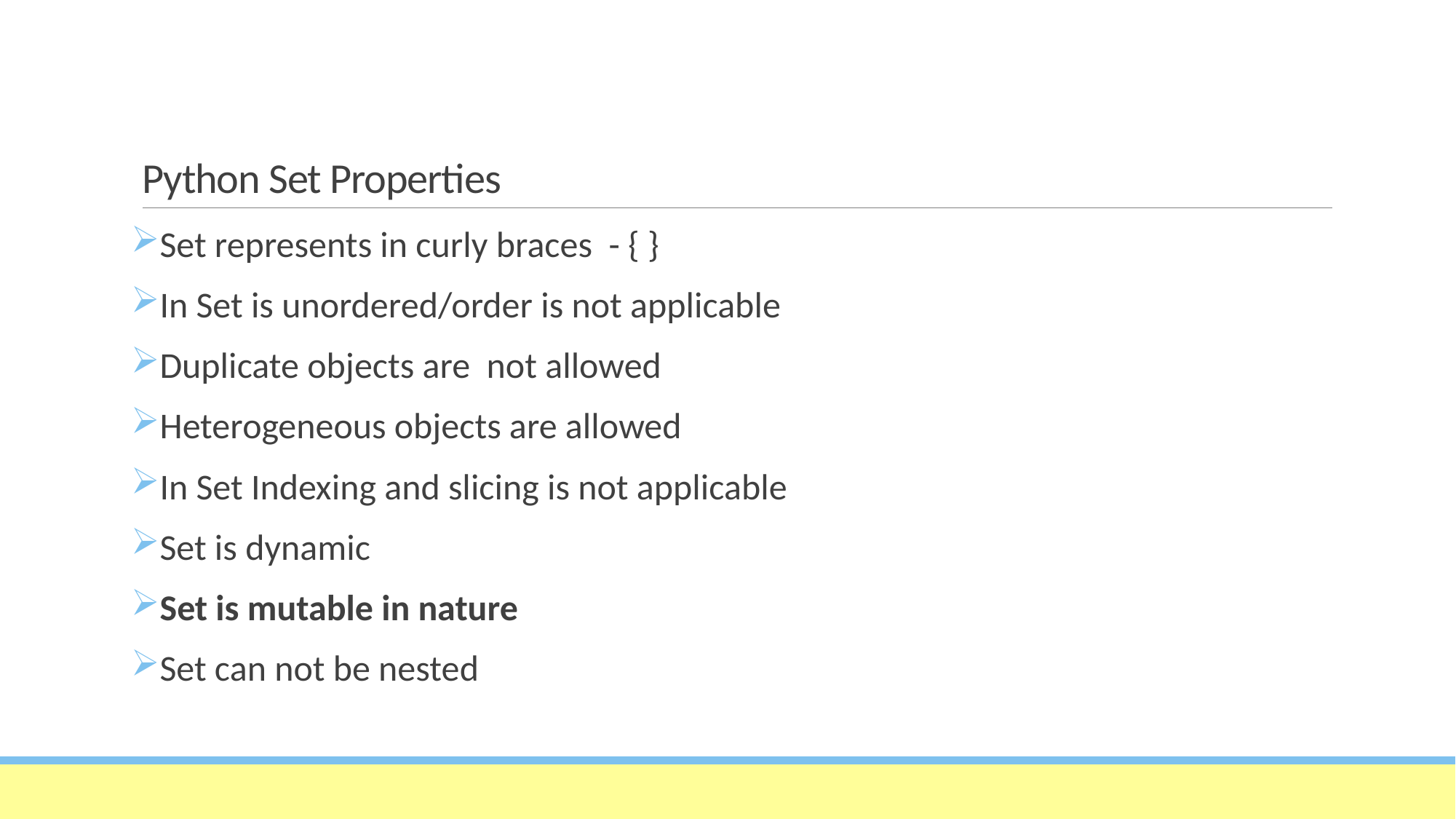

# Python Set Properties
Set represents in curly braces  - { }
In Set is unordered/order is not applicable
Duplicate objects are  not allowed
Heterogeneous objects are allowed
In Set Indexing and slicing is not applicable
Set is dynamic
Set is mutable in nature
Set can not be nested